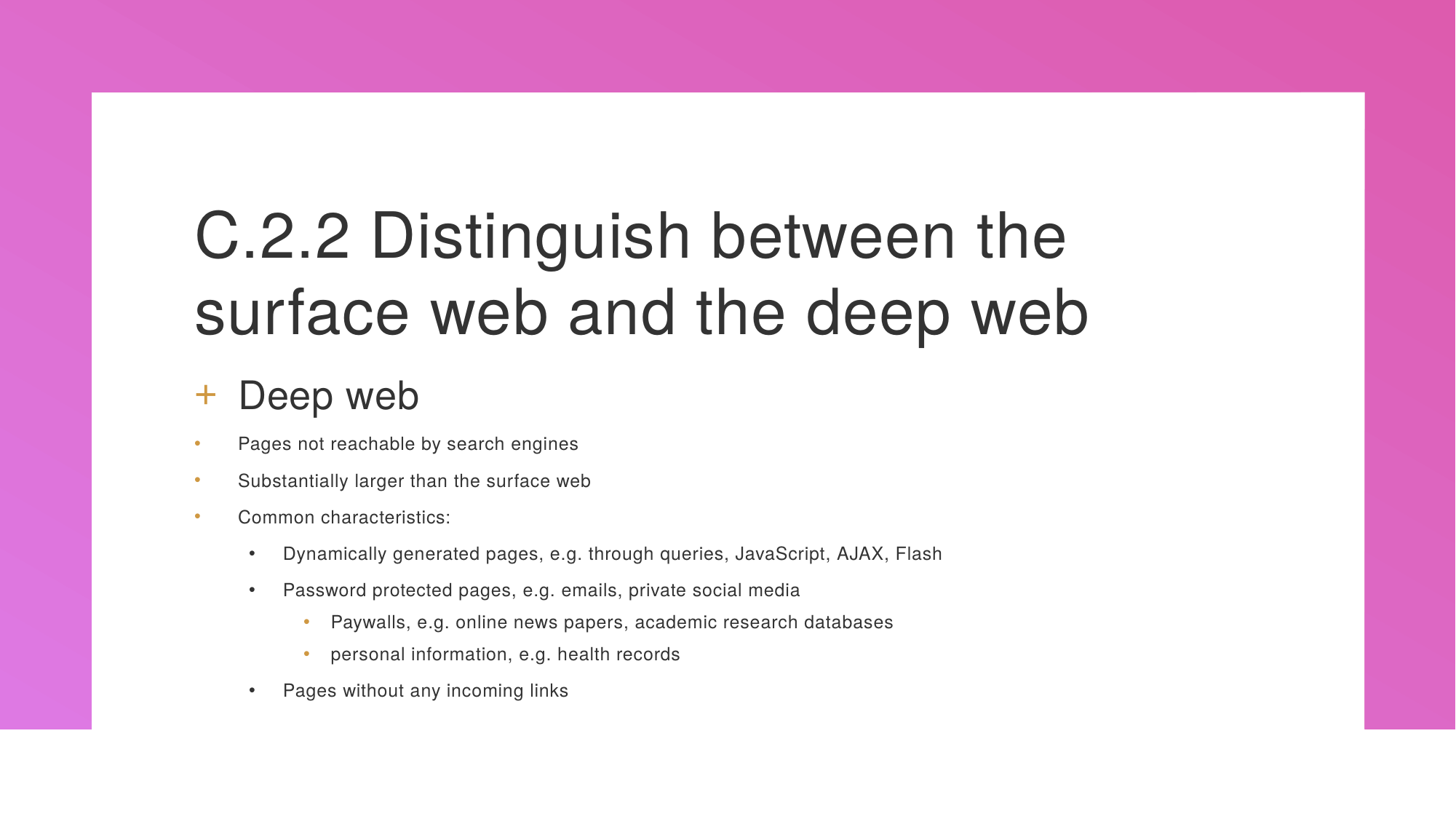

# C.2.2 Distinguish between the surface web and the deep web
Deep web
Pages not reachable by search engines
Substantially larger than the surface web
Common characteristics:
Dynamically generated pages, e.g. through queries, JavaScript, AJAX, Flash
Password protected pages, e.g. emails, private social media
Paywalls, e.g. online news papers, academic research databases
personal information, e.g. health records
Pages without any incoming links